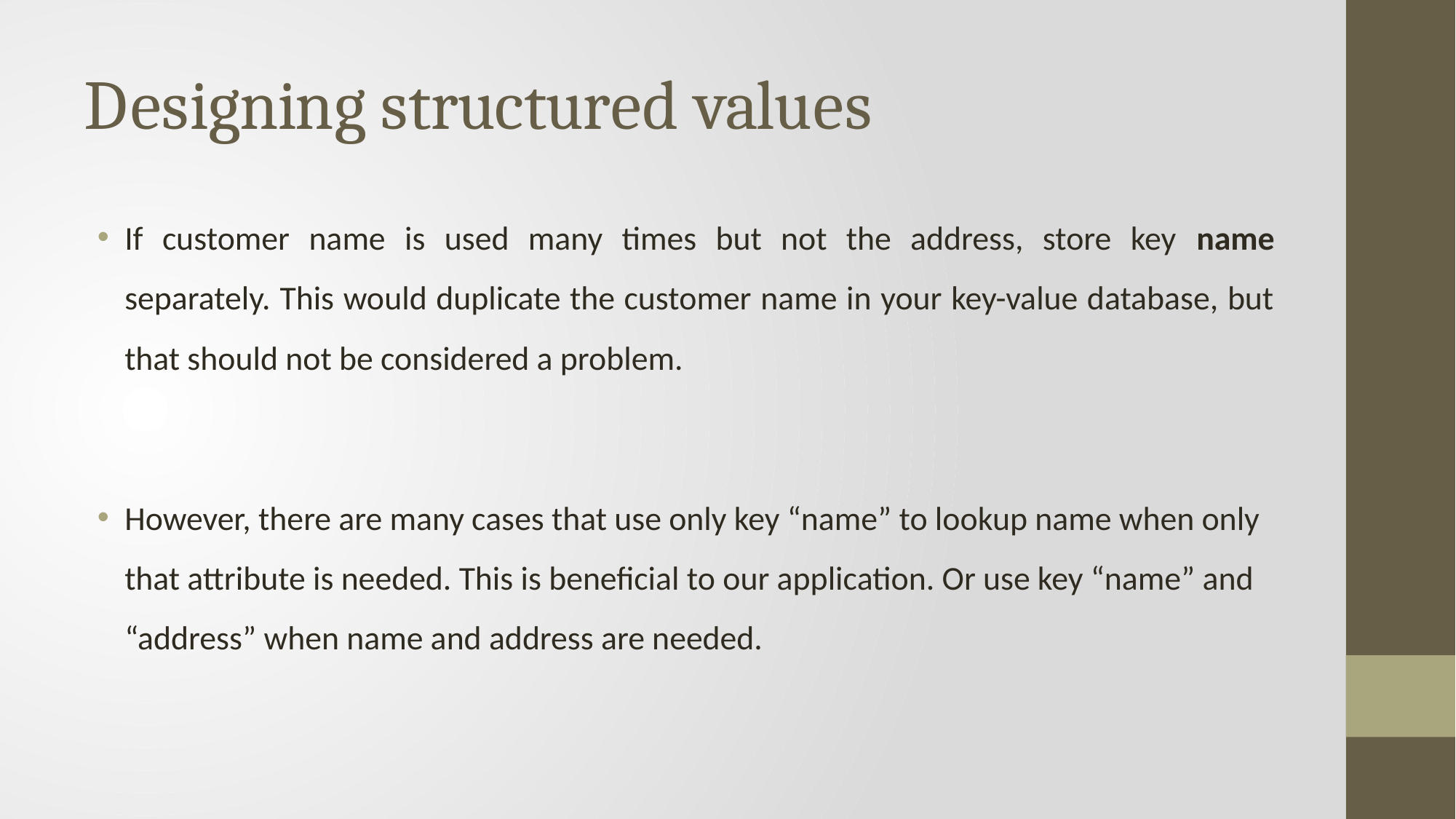

# Designing structured values
If customer name is used many times but not the address, store key name separately. ﻿This would duplicate the customer name in your key-value database, but that should not be considered a problem.

However, there are many cases that use only key “name” to lookup name when only that attribute is needed. This is beneficial to our application. Or use key “name” and “address” when name and address are needed.